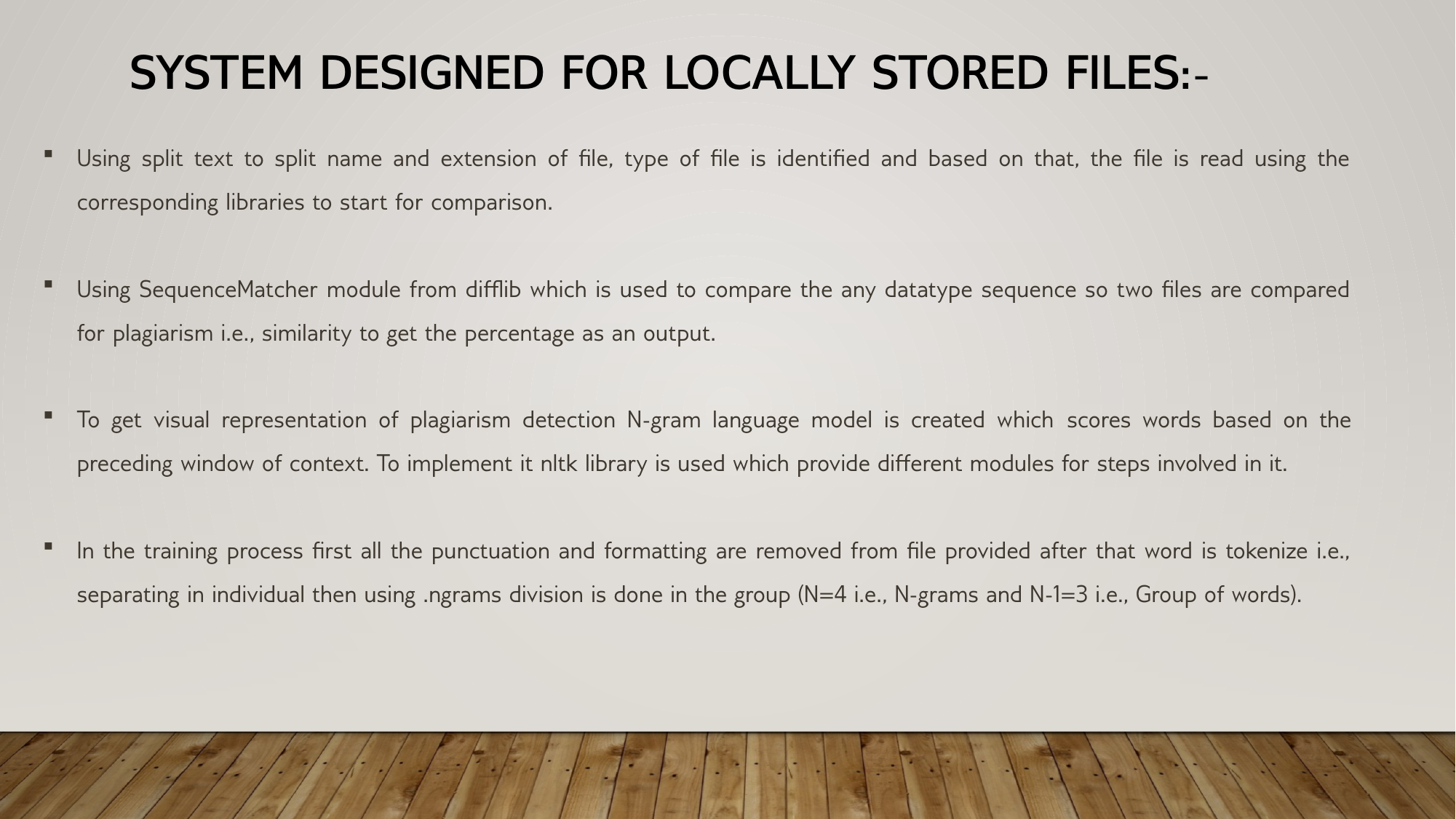

SYSTEM DESIGNED FOR LOCALLY STORED FILES:-
Using split text to split name and extension of file, type of file is identified and based on that, the file is read using the corresponding libraries to start for comparison.

Using SequenceMatcher module from difflib which is used to compare the any datatype sequence so two files are compared for plagiarism i.e., similarity to get the percentage as an output.

To get visual representation of plagiarism detection N-gram language model is created which scores words based on the preceding window of context. To implement it nltk library is used which provide different modules for steps involved in it.

In the training process first all the punctuation and formatting are removed from file provided after that word is tokenize i.e., separating in individual then using .ngrams division is done in the group (N=4 i.e., N-grams and N-1=3 i.e., Group of words).